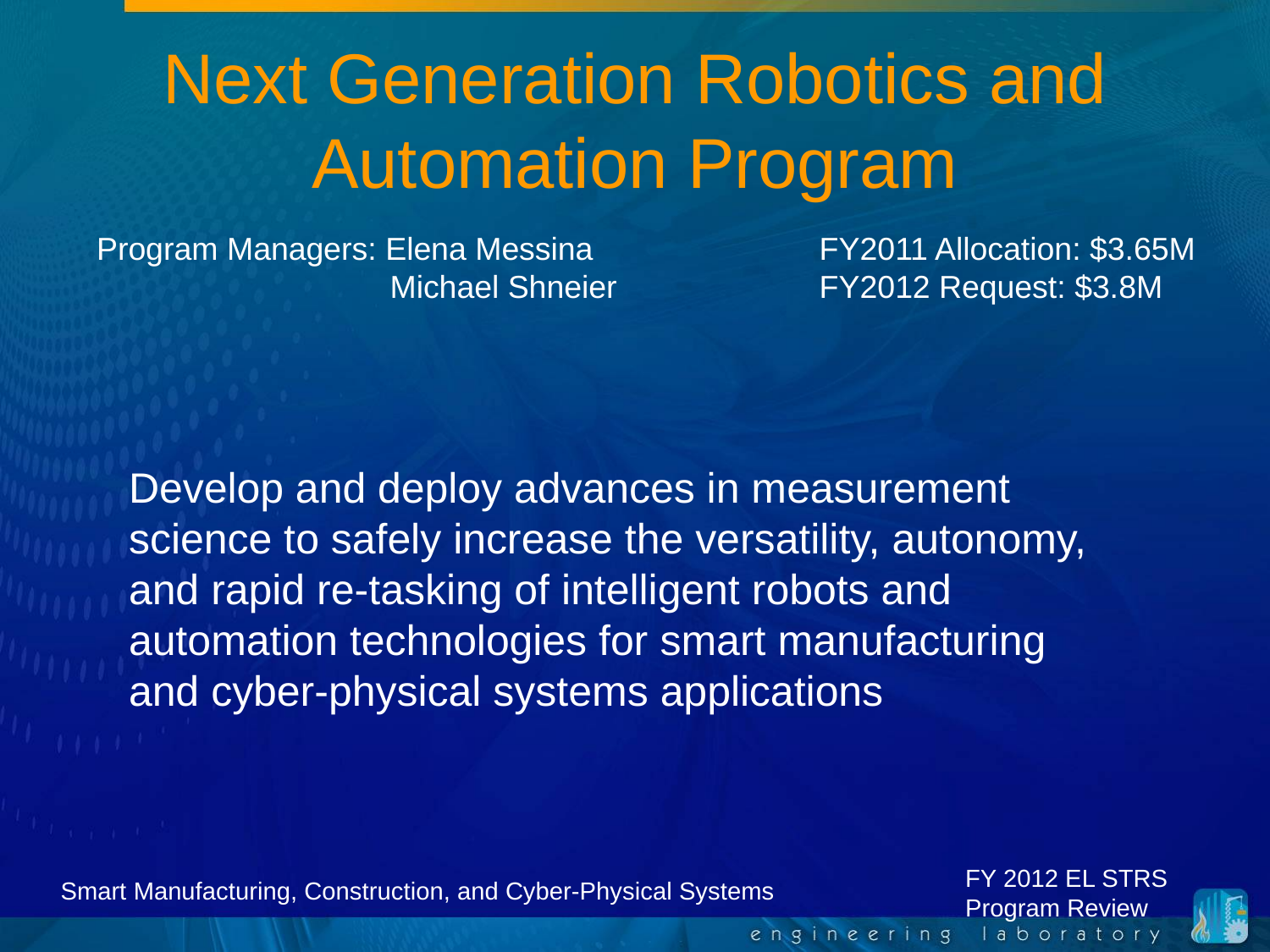

# Next Generation Robotics and Automation Program
Program Managers: Elena Messina
                                 Michael Shneier
FY2011 Allocation: $3.65M
FY2012 Request: $3.8M
Develop and deploy advances in measurement science to safely increase the versatility, autonomy, and rapid re-tasking of intelligent robots and automation technologies for smart manufacturing and cyber-physical systems applications
FY 2012 EL STRS
Program Review
Smart Manufacturing, Construction, and Cyber-Physical Systems